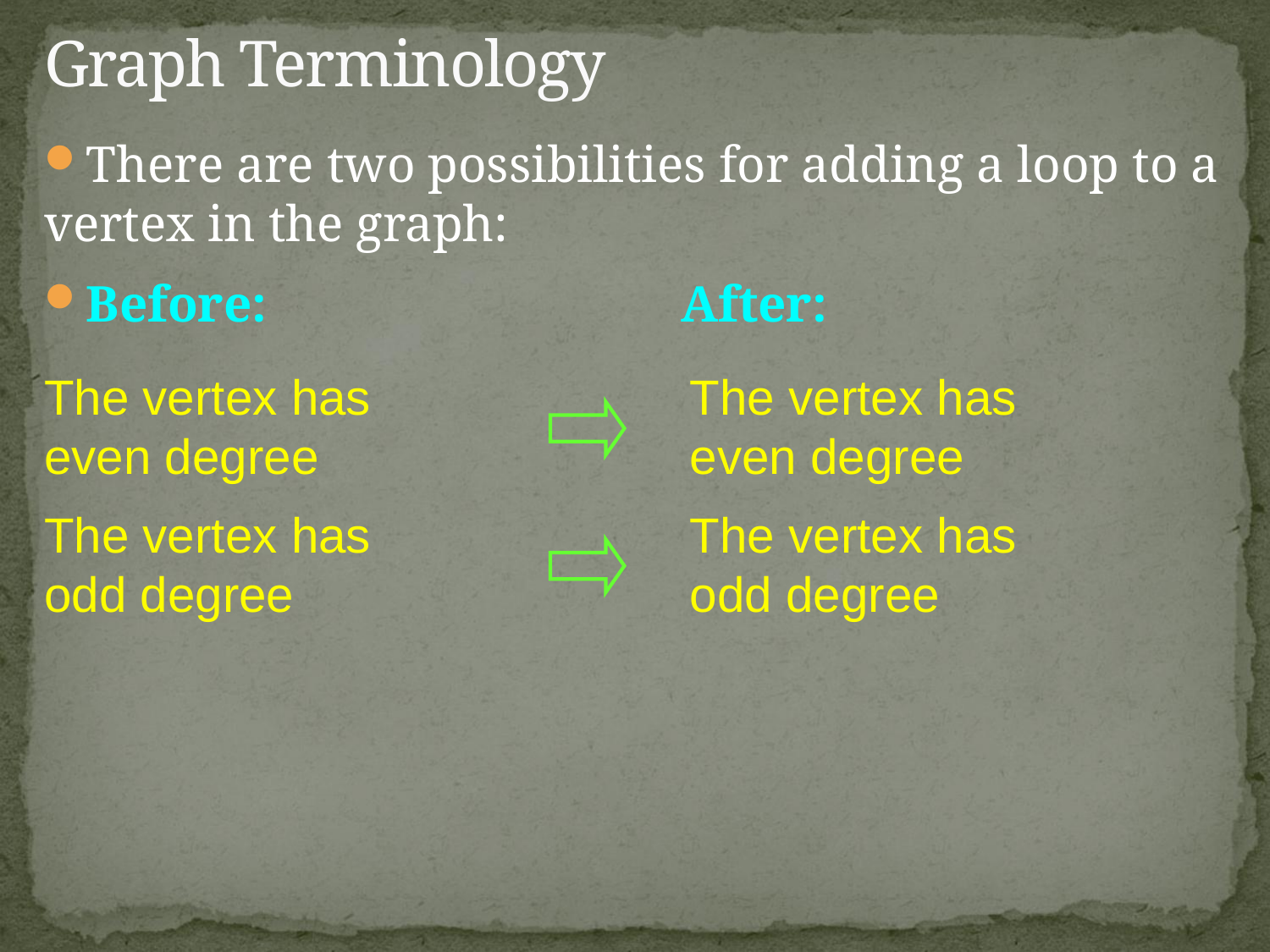

# Graph Terminology
There are two possibilities for adding a loop to a vertex in the graph:
Before:			          After:
The vertex has
even degree
The vertex has
even degree

The vertex has
odd degree
The vertex has
odd degree